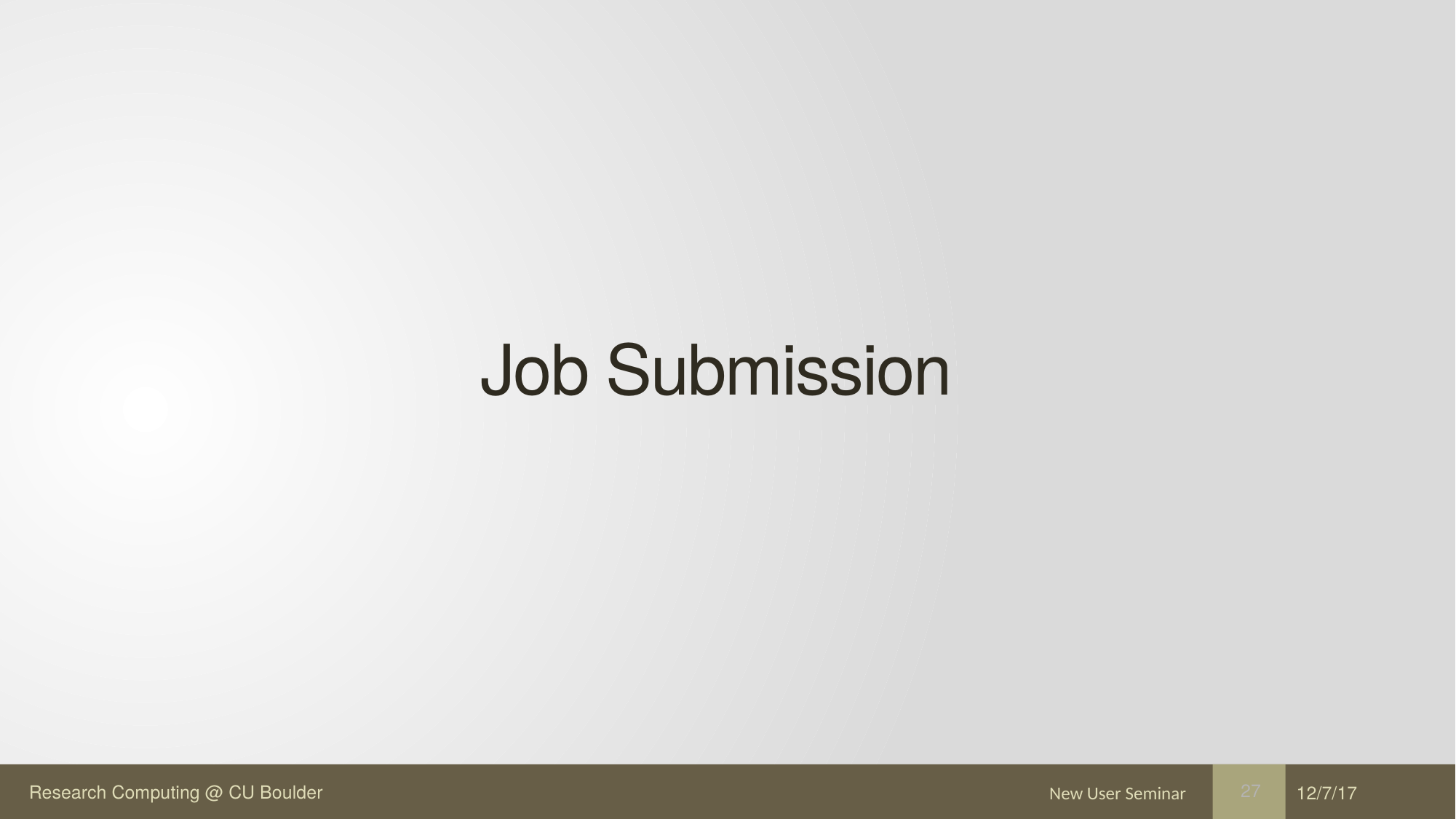

# Job Submission
New User Seminar
12/7/17
27